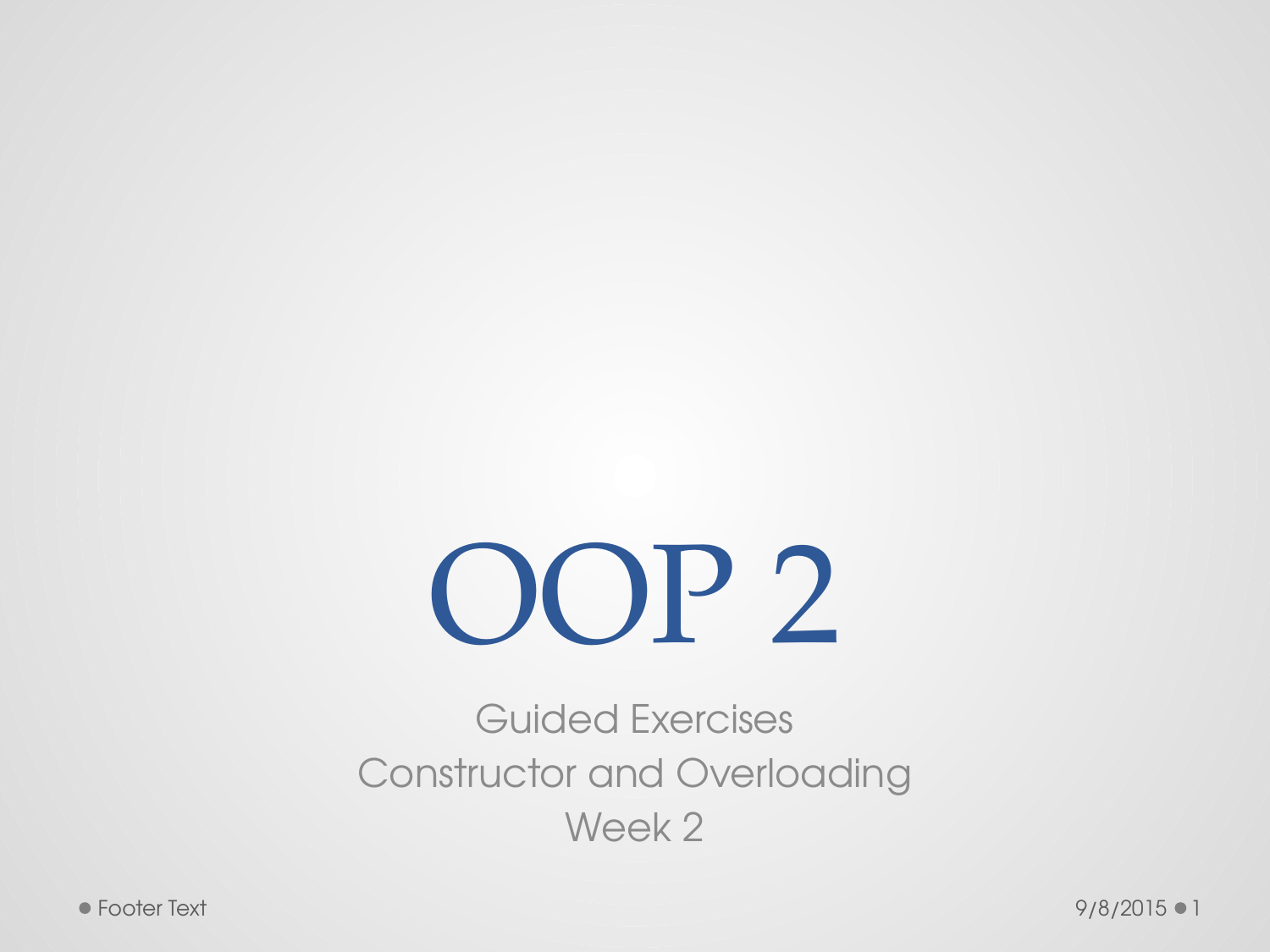

# OOP 2
Guided Exercises
Constructor and Overloading
Week 2
Footer Text
9/8/2015
1